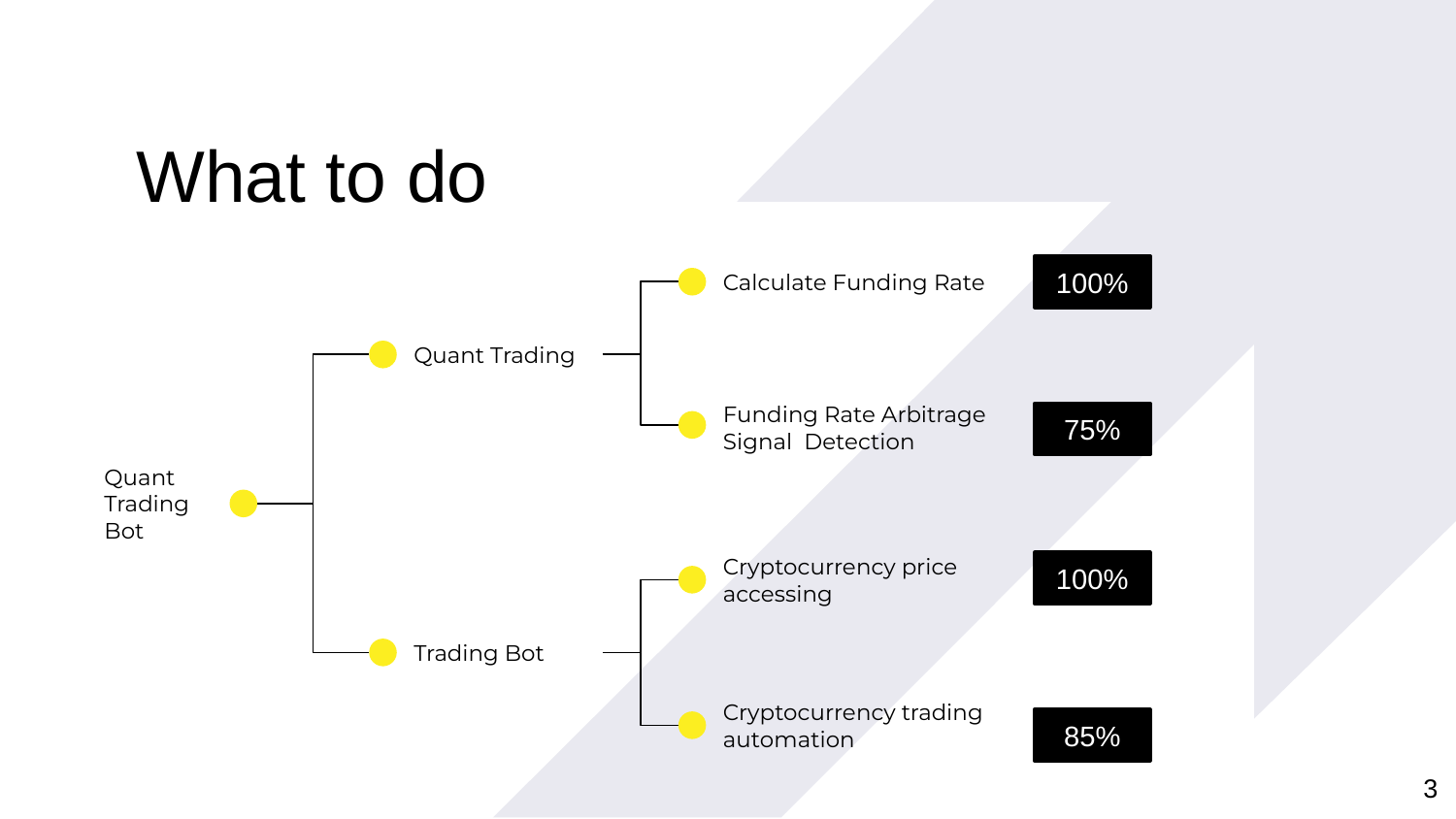

What to do
Calculate Funding Rate

100%
Quant Trading

Funding Rate Arbitrage Signal  Detection

75%
Quant
Trading
Bot

100%
Cryptocurrency price accessing

Trading Bot

Cryptocurrency trading   automation

85%
3